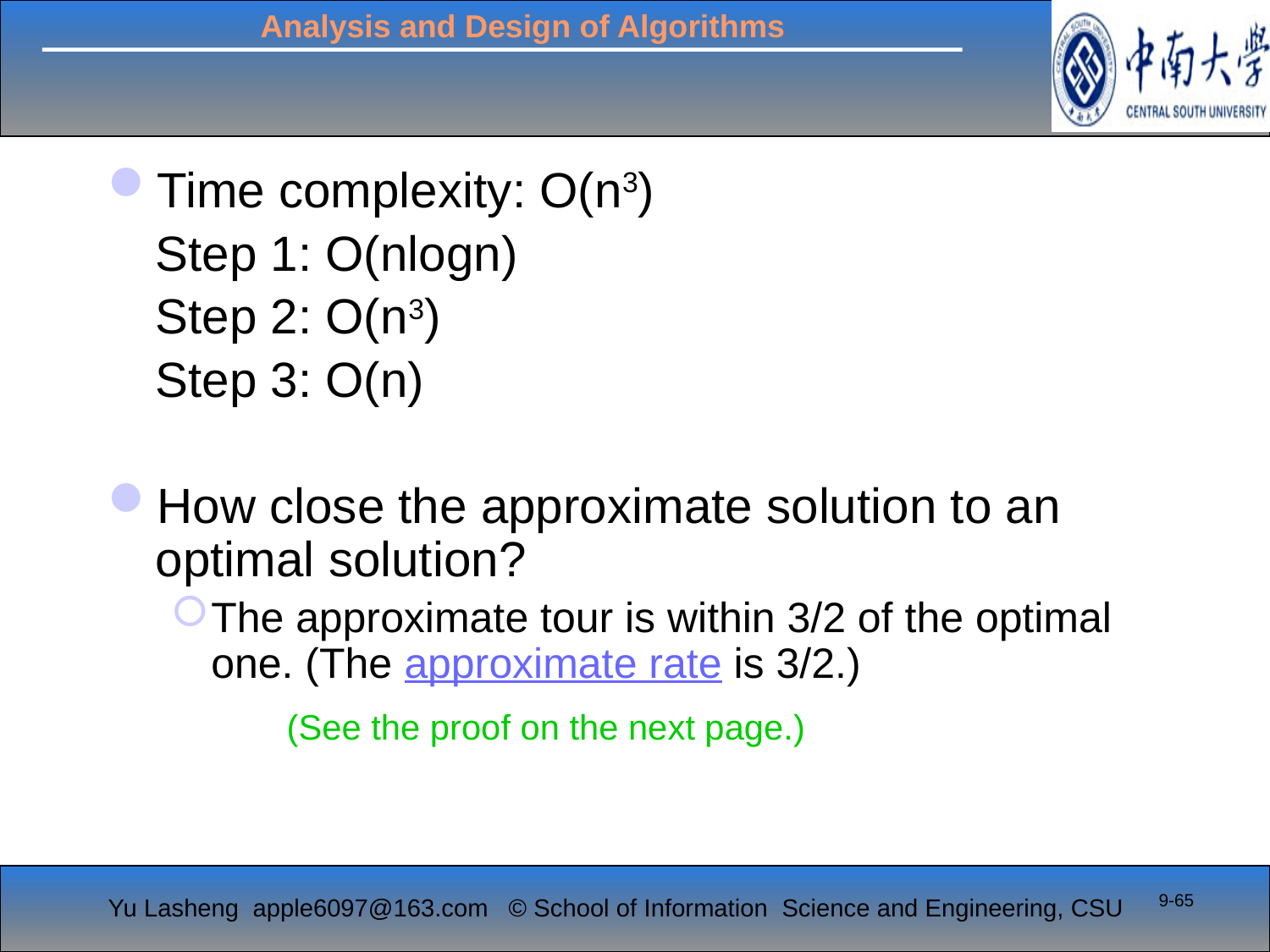

Time complexity: O(n3)
	Step 1: O(nlogn)
	Step 2: O(n3)
	Step 3: O(n)

How close the approximate solution to an optimal solution?
The approximate tour is within 3/2 of the optimal one. (The approximate rate is 3/2.)
             (See the proof on the next page.)

9-65